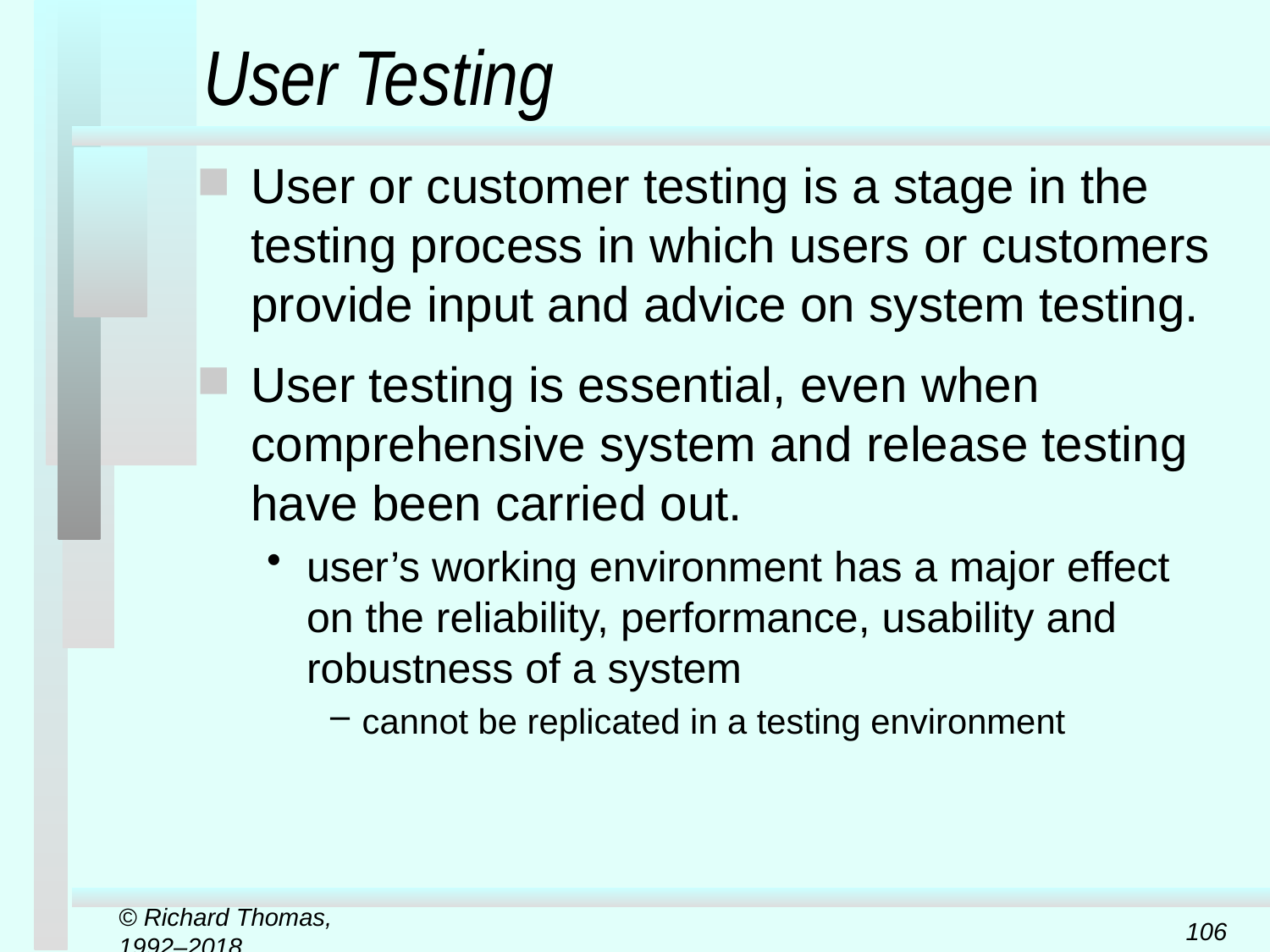

# User Testing
User or customer testing is a stage in the testing process in which users or customers provide input and advice on system testing.
User testing is essential, even when comprehensive system and release testing have been carried out.
user’s working environment has a major effect on the reliability, performance, usability and robustness of a system
cannot be replicated in a testing environment

© Richard Thomas, 1992–2018
106